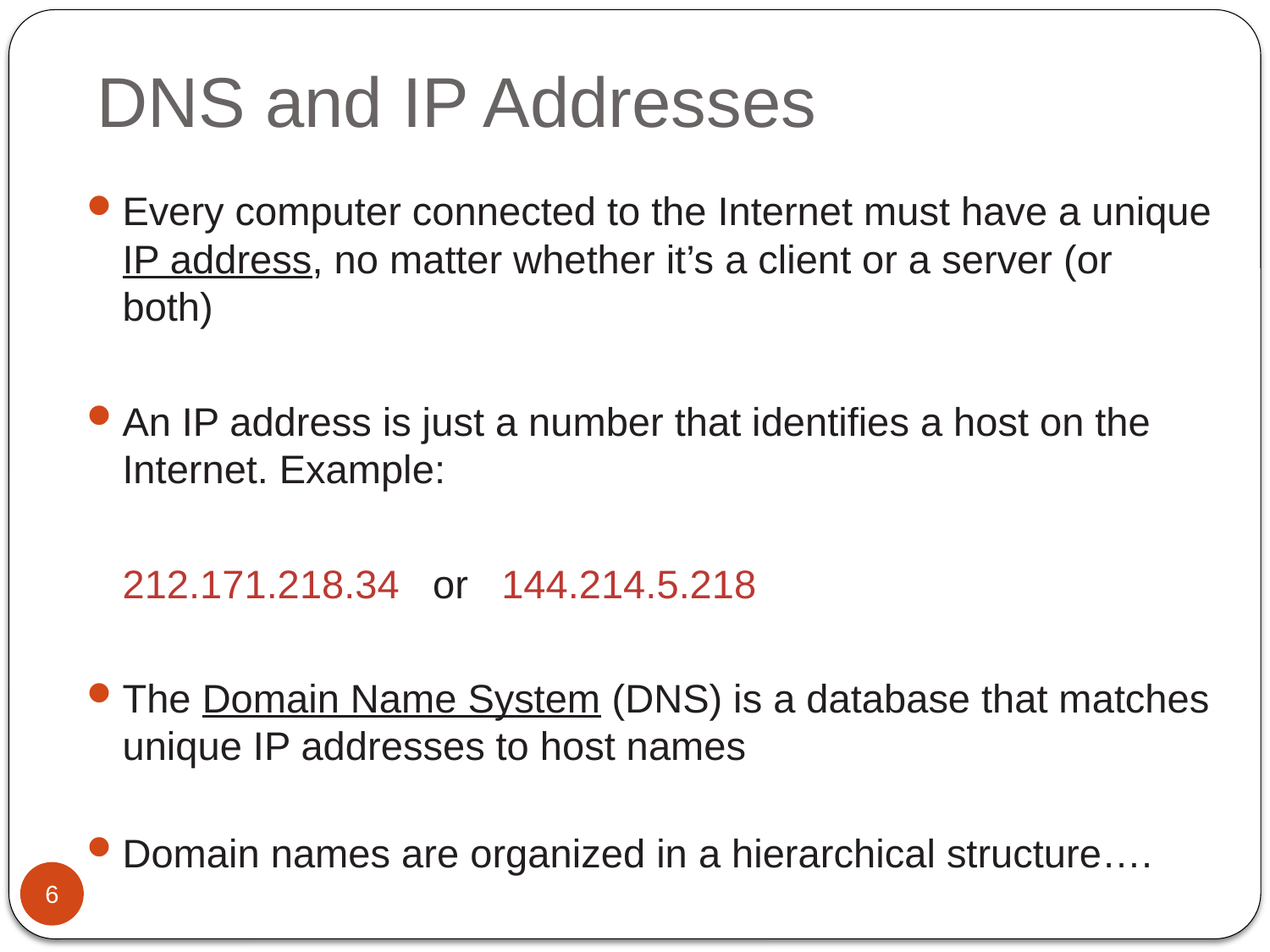

# DNS and IP Addresses
Every computer connected to the Internet must have a unique IP address, no matter whether it’s a client or a server (or both)

An IP address is just a number that identifies a host on the Internet. Example:

	212.171.218.34   or   144.214.5.218

The Domain Name System (DNS) is a database that matches unique IP addresses to host names

Domain names are organized in a hierarchical structure….

6